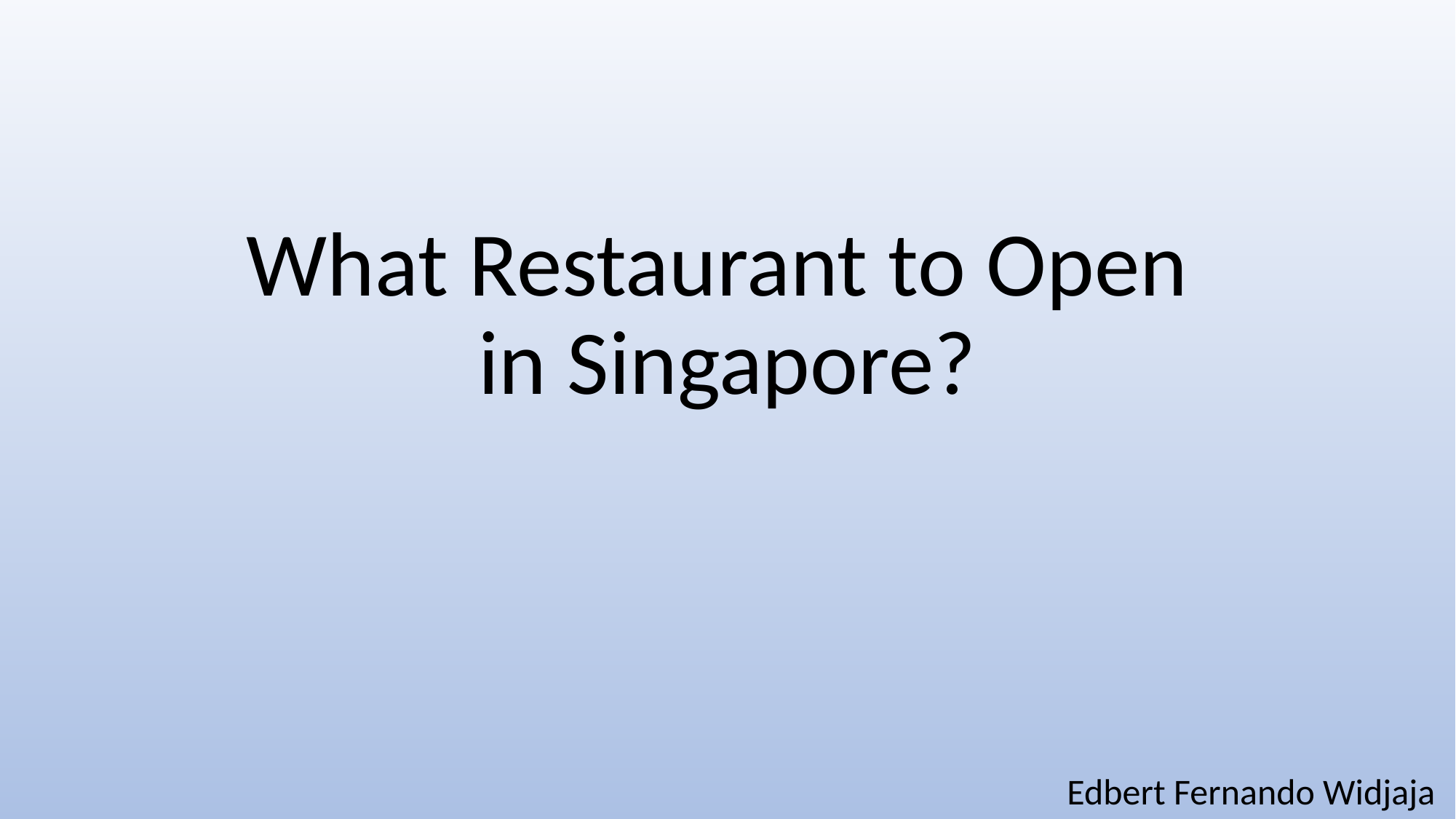

# What Restaurant to Open in Singapore?
Edbert Fernando Widjaja